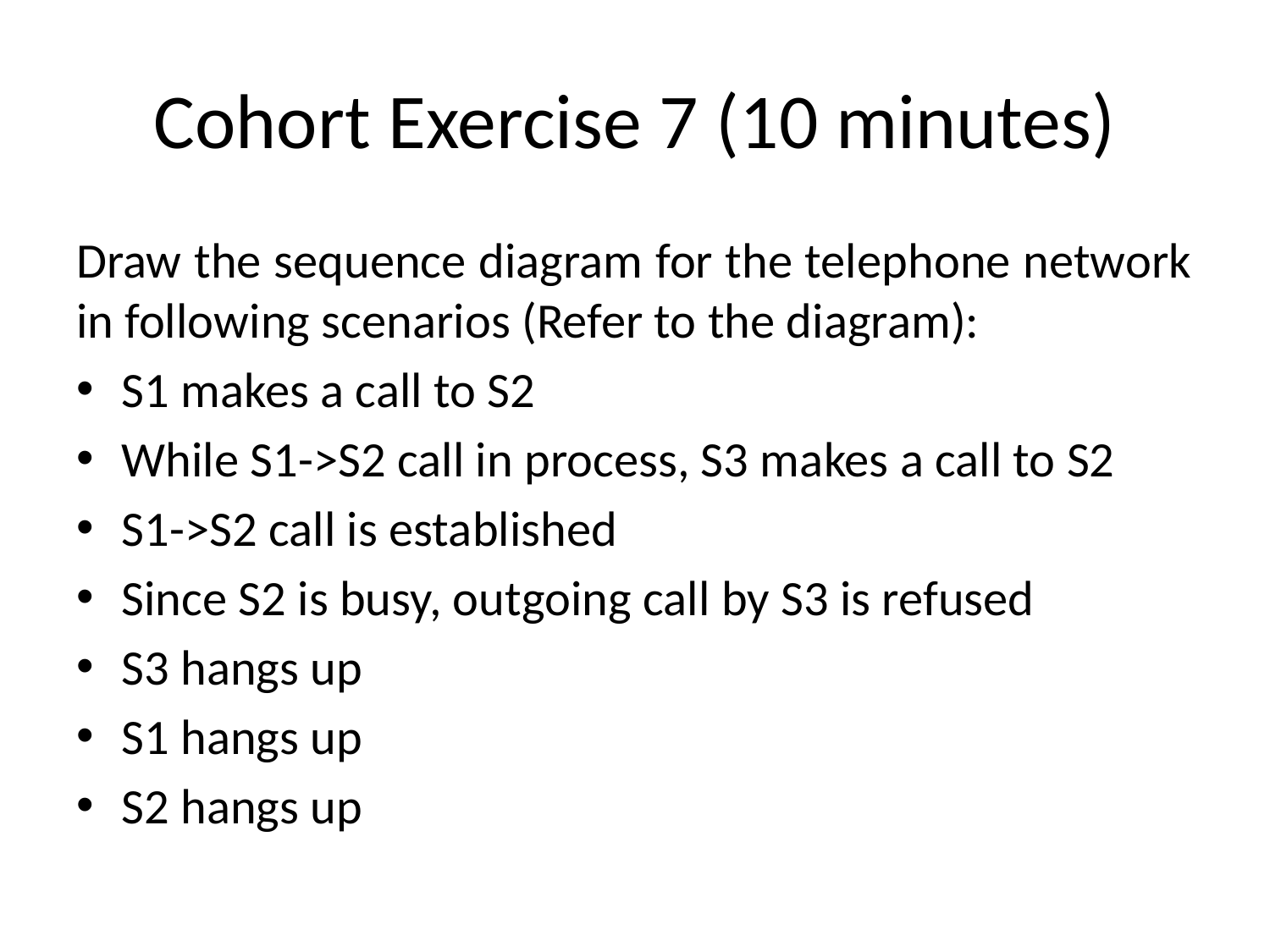

# Cohort Exercise 7 (10 minutes)
Draw the sequence diagram for the telephone network in following scenarios (Refer to the diagram):
S1 makes a call to S2
While S1->S2 call in process, S3 makes a call to S2
S1->S2 call is established
Since S2 is busy, outgoing call by S3 is refused
S3 hangs up
S1 hangs up
S2 hangs up